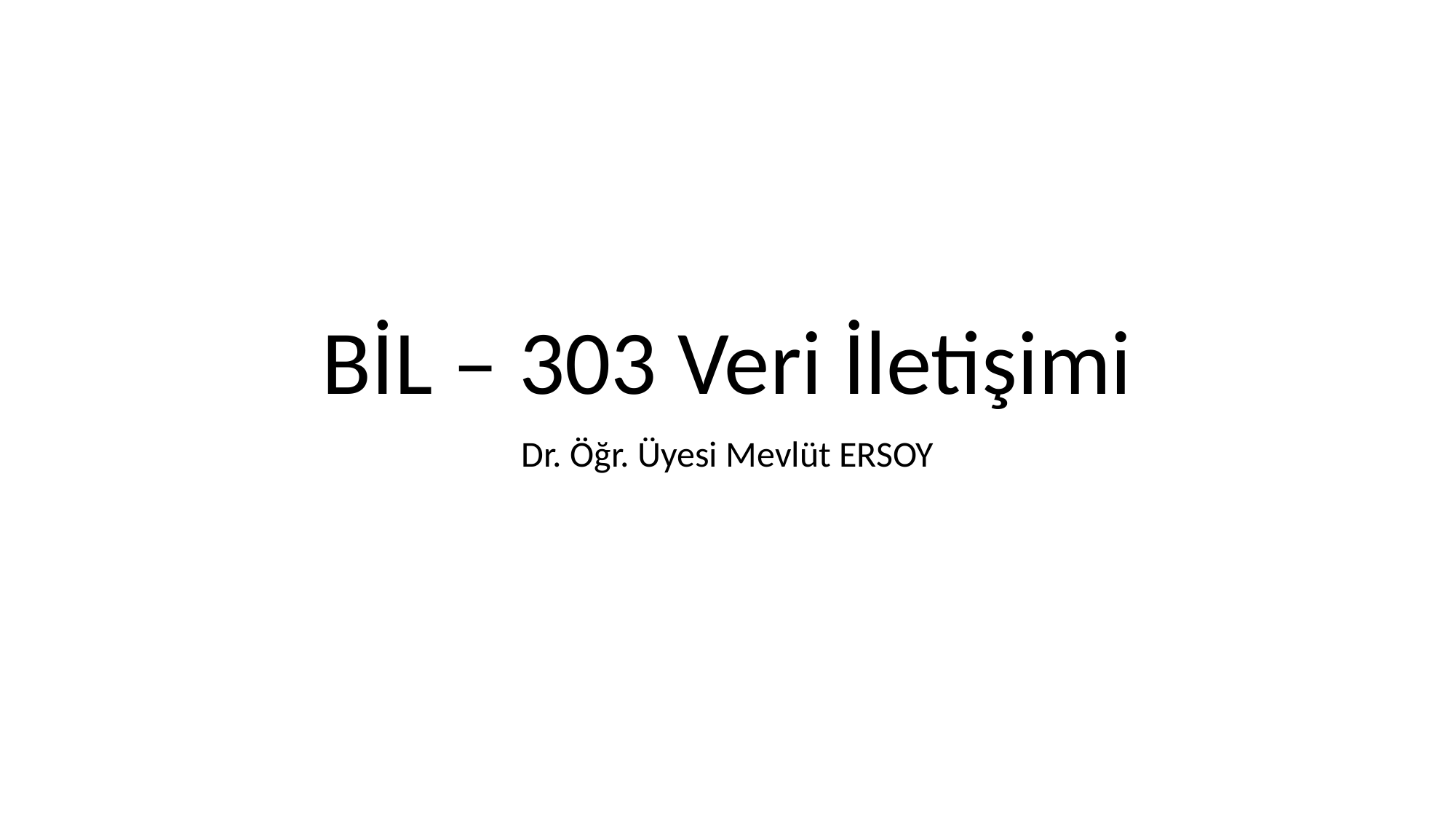

# BİL – 303 Veri İletişimi
Dr. Öğr. Üyesi Mevlüt ERSOY